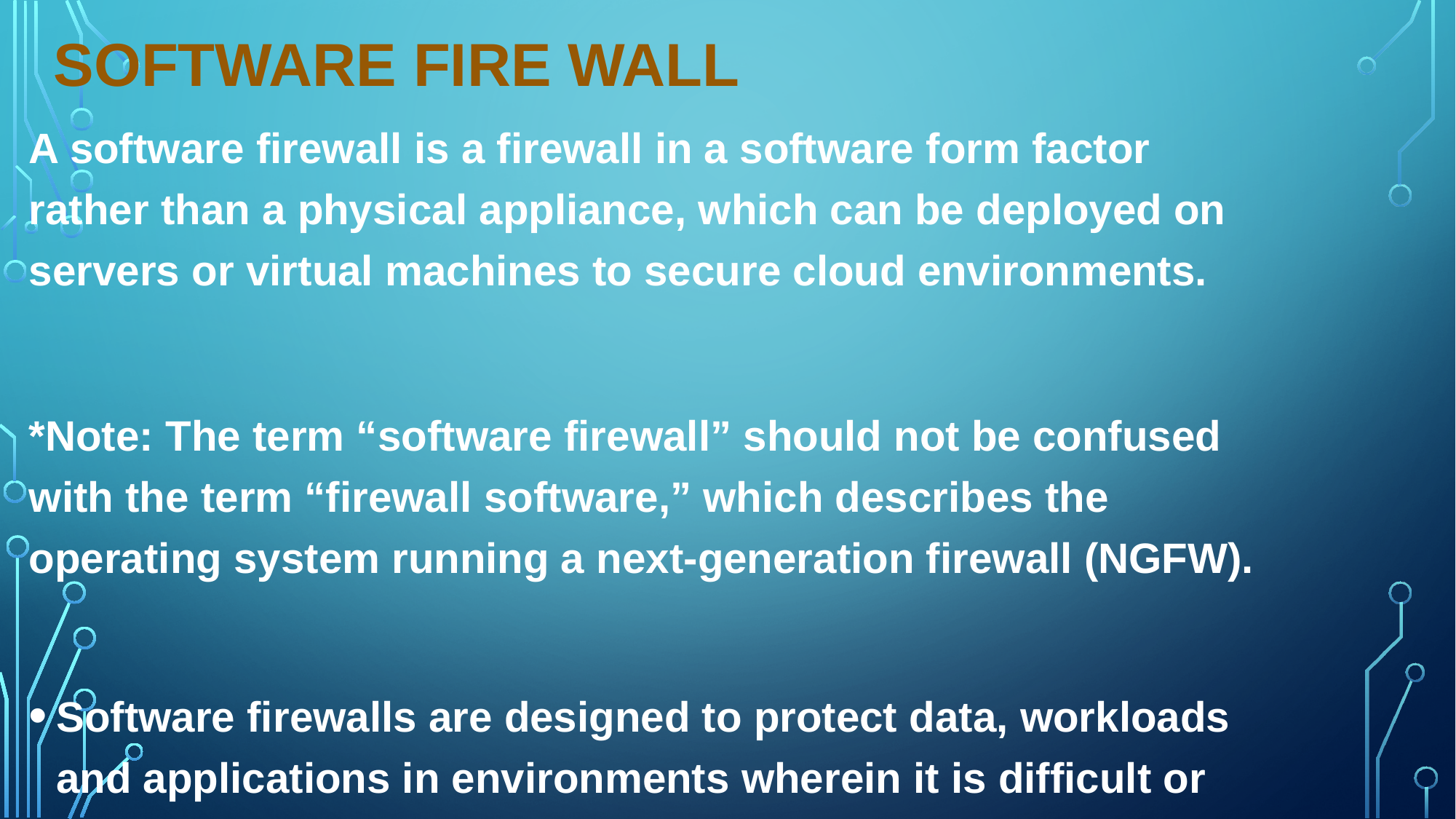

# Software fire wall
A software firewall is a firewall in a software form factor rather than a physical appliance, which can be deployed on servers or virtual machines to secure cloud environments.

*Note: The term “software firewall” should not be confused with the term “firewall software,” which describes the operating system running a next-generation firewall (NGFW).

Software firewalls are designed to protect data, workloads and applications in environments wherein it is difficult or impossible to deploy physical firewalls, including: